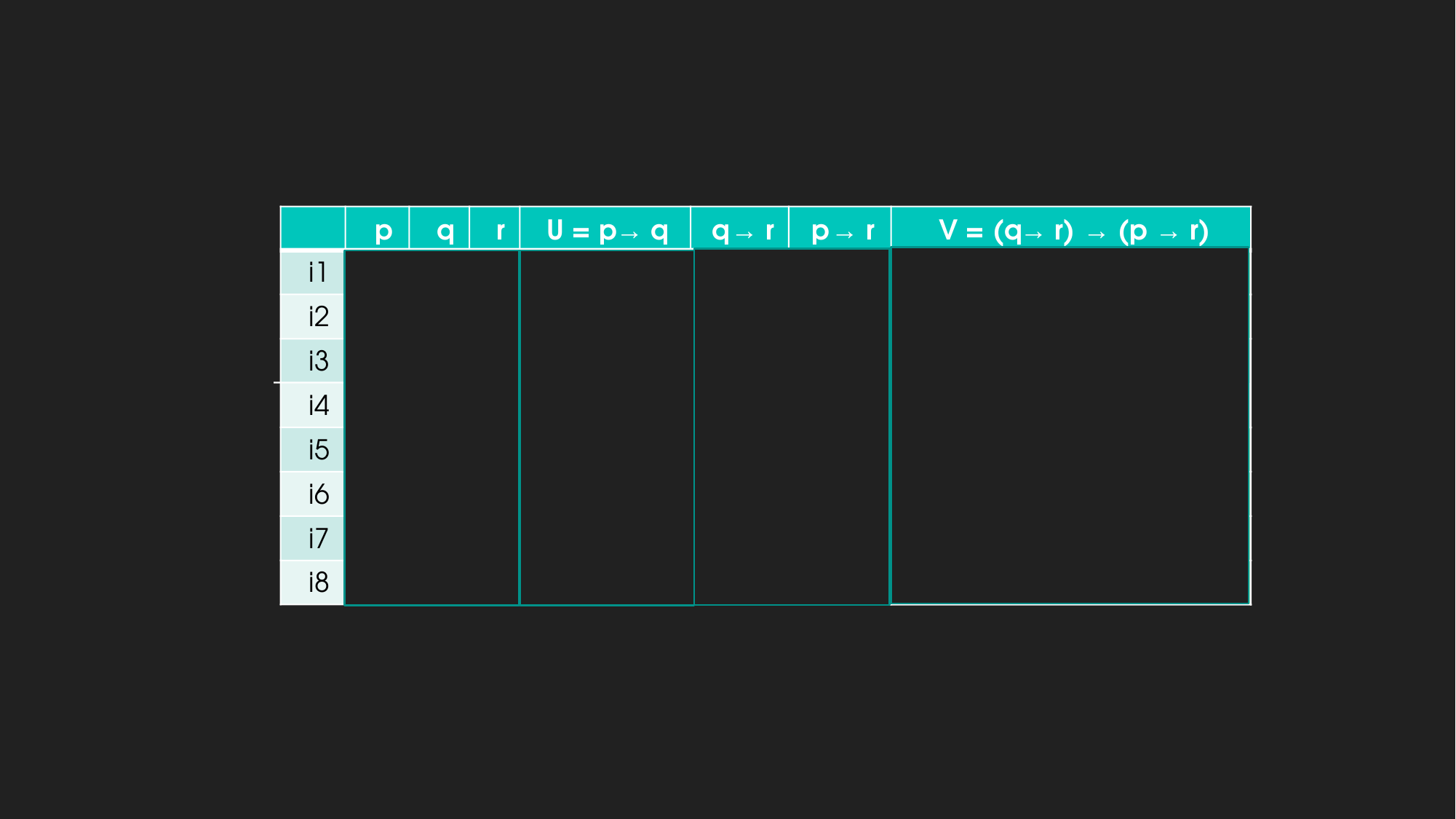

p
q
r
U = p
→ q
q
→ r
p
→ r
V = (q
→ r) → (p → r)

i1
T
T
T
T
T
T
T

i2
T
T
F
T
F
F
T

i3
T
F
T
F
T
T
T

i4
T
F
F
F
T
F
F

i5
F
T
T
T
T
T
T

i6
F
T
F
T
F
T
T

i7
F
F
T
T
T
T
T

i8
F
F
F
T
T
T
T